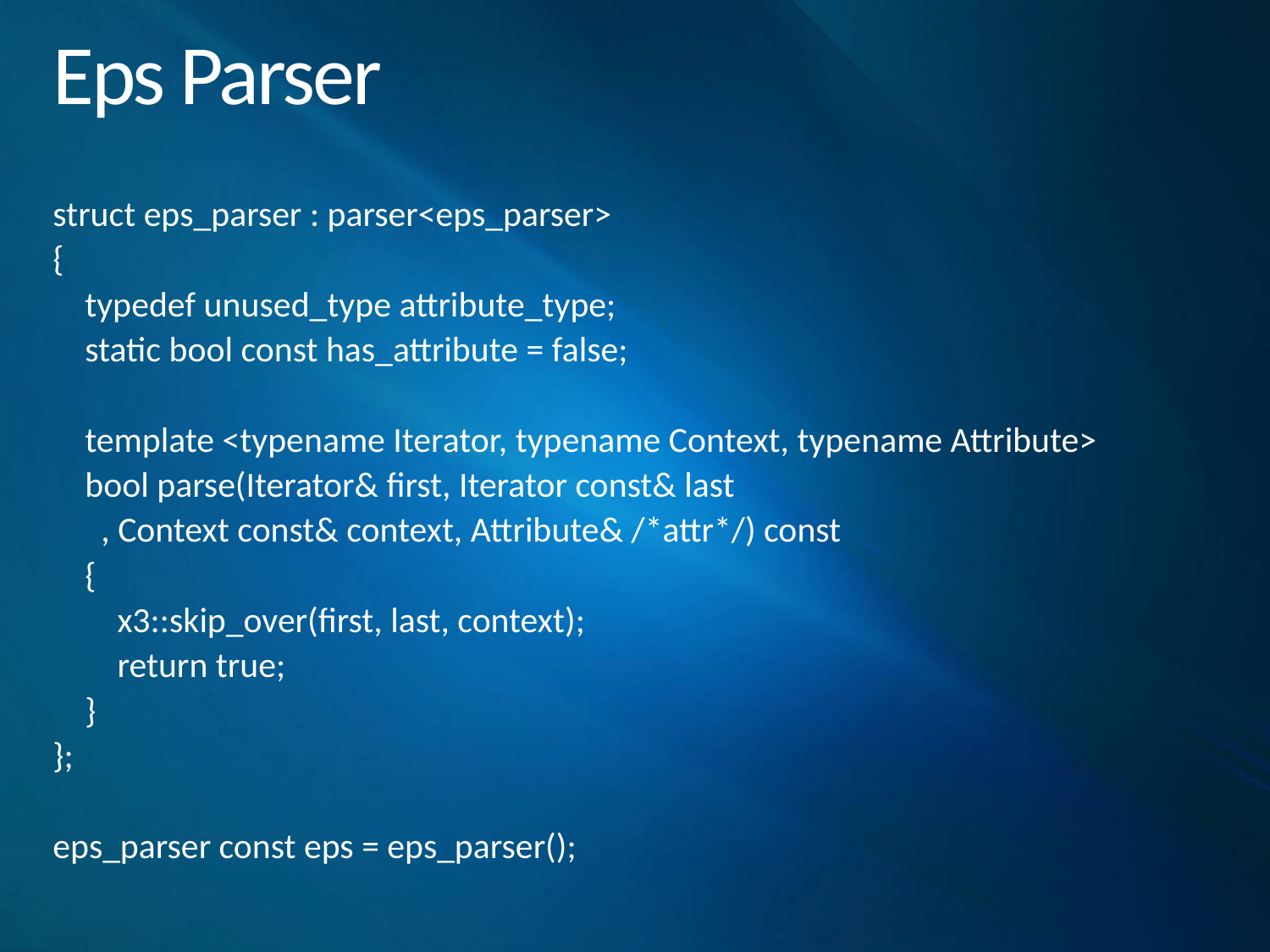

# Eps Parser
struct eps_parser : parser<eps_parser>
{
    typedef unused_type attribute_type;
    static bool const has_attribute = false;

    template <typename Iterator, typename Context, typename Attribute>
    bool parse(Iterator& first, Iterator const& last
      , Context const& context, Attribute& /*attr*/) const
    {
        x3::skip_over(first, last, context);
        return true;
    }
};

eps_parser const eps = eps_parser();